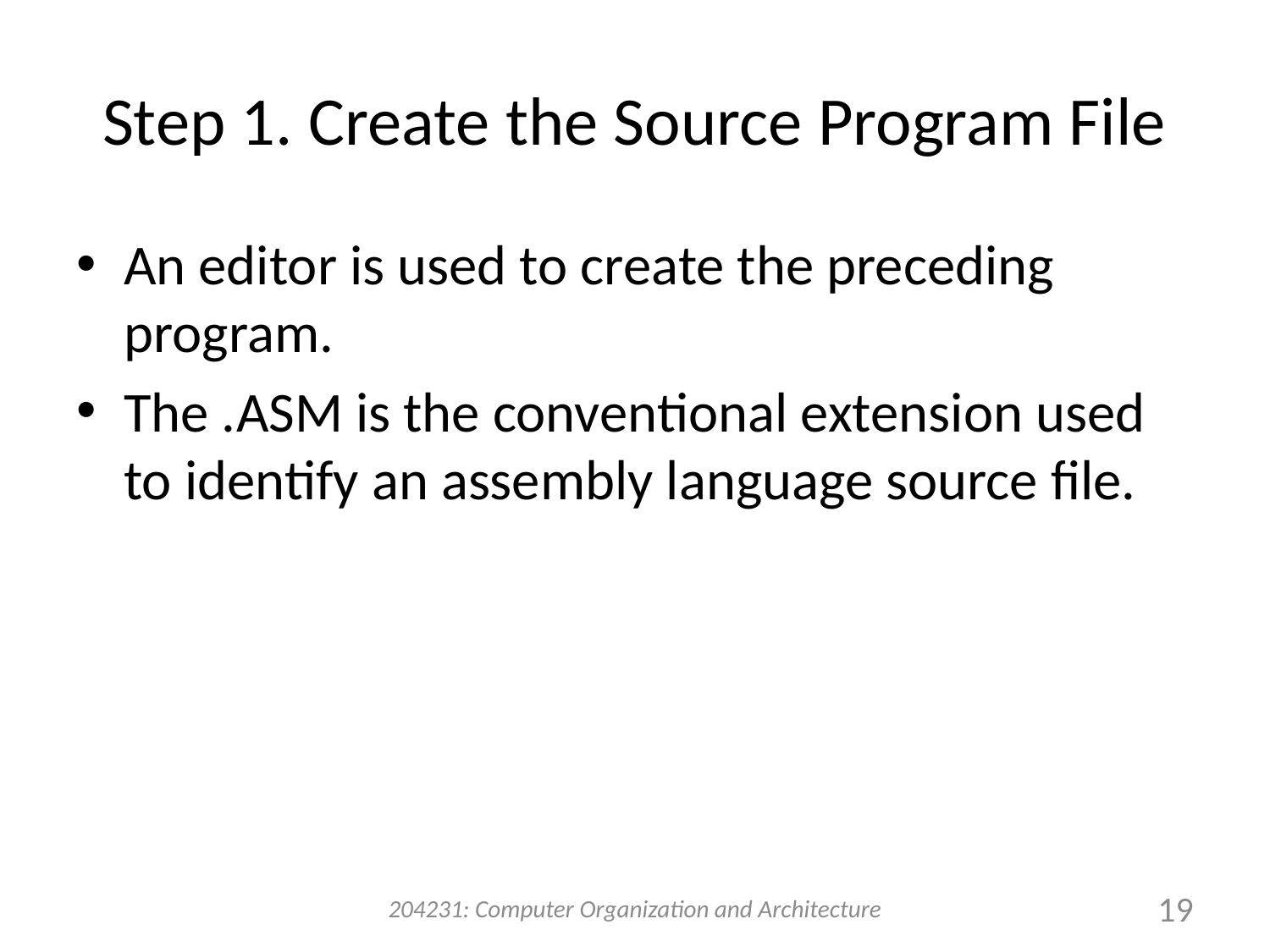

# Step 1. Create the Source Program File
An editor is used to create the preceding program.
The .ASM is the conventional extension used to identify an assembly language source file.
204231: Computer Organization and Architecture
19